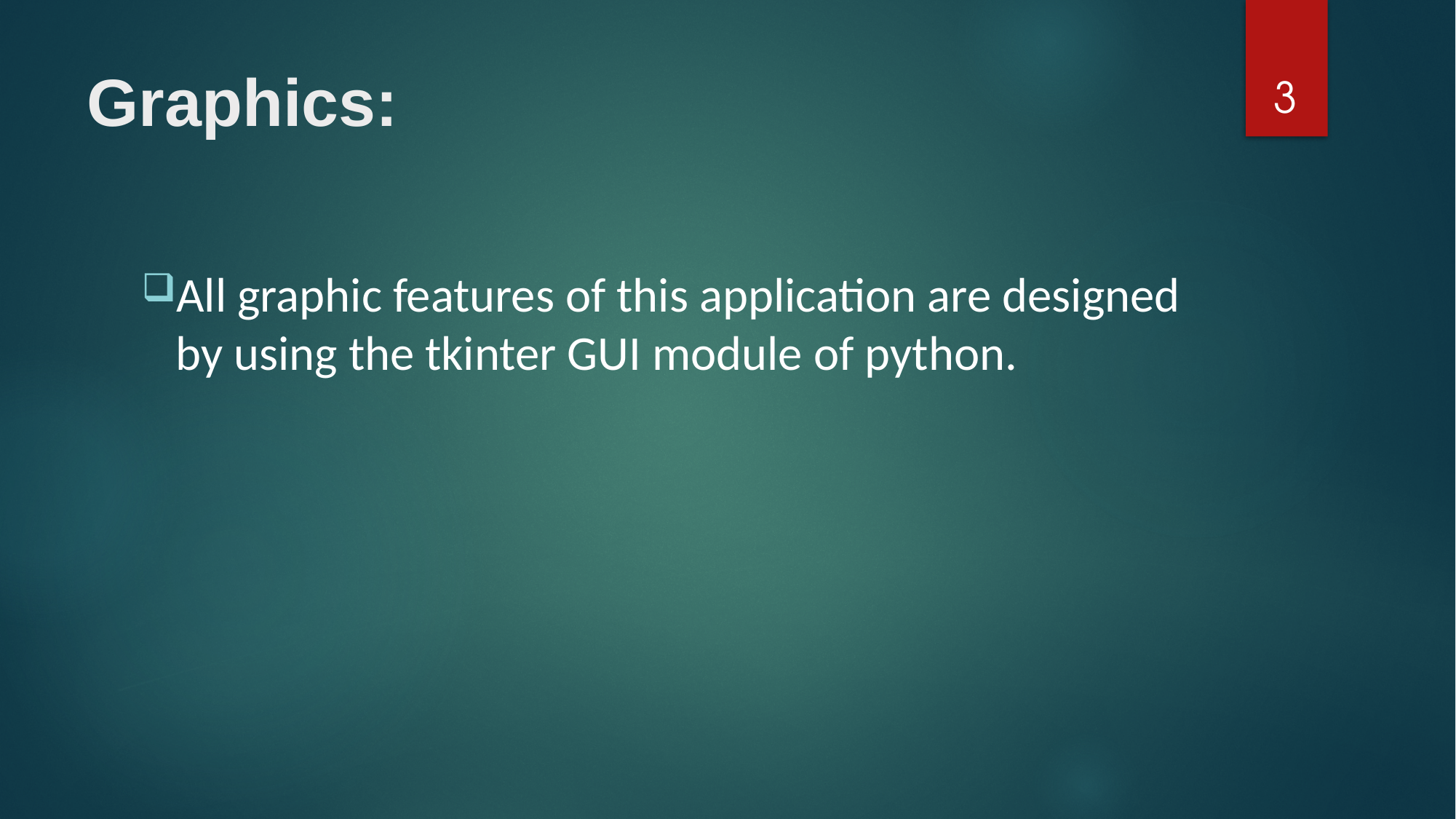

3
# Graphics:

All graphic features of this application are designed by using the tkinter GUI module of python.